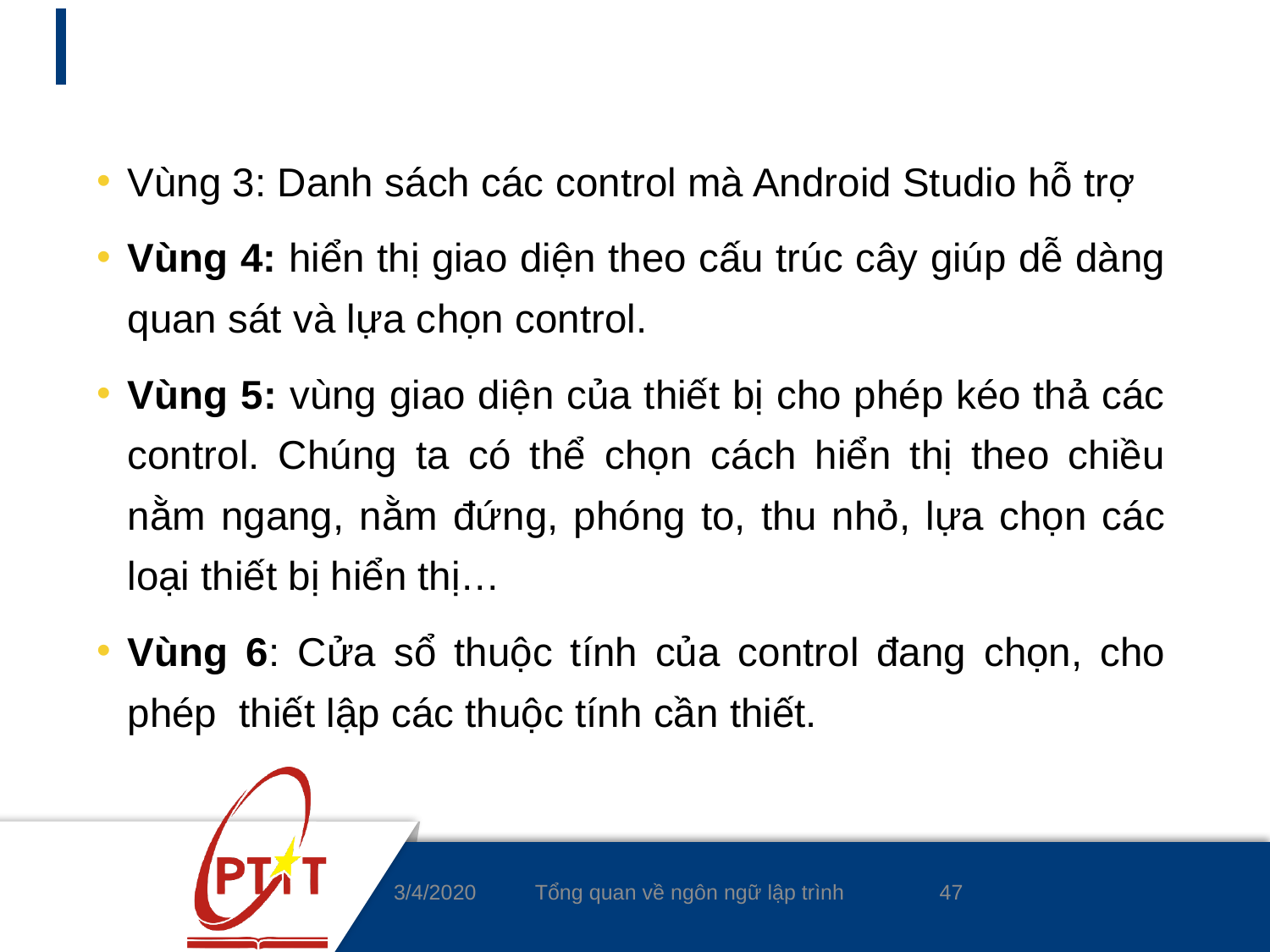

#
Vùng 3: Danh sách các control mà Android Studio hỗ trợ
Vùng 4: hiển thị giao diện theo cấu trúc cây giúp dễ dàng quan sát và lựa chọn control.
Vùng 5: vùng giao diện của thiết bị cho phép kéo thả các control. Chúng ta có thể chọn cách hiển thị theo chiều nằm ngang, nằm đứng, phóng to, thu nhỏ, lựa chọn các loại thiết bị hiển thị…
Vùng 6: Cửa sổ thuộc tính của control đang chọn, cho phép  thiết lập các thuộc tính cần thiết.

47
3/4/2020
Tổng quan về ngôn ngữ lập trình